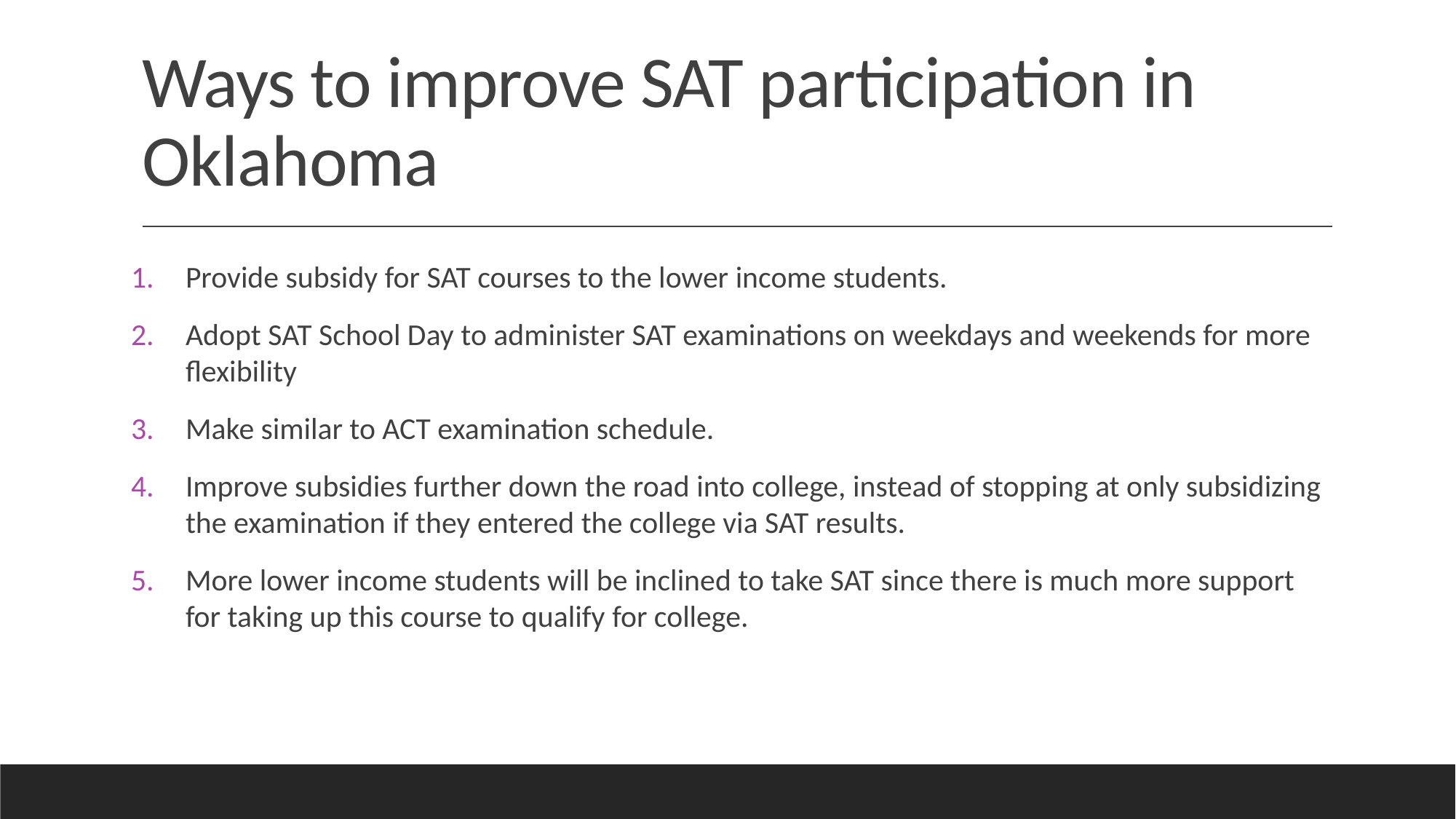

# Ways to improve SAT participation in Oklahoma
Provide subsidy for SAT courses to the lower income students.
Adopt SAT School Day to administer SAT examinations on weekdays and weekends for more flexibility
Make similar to ACT examination schedule.
Improve subsidies further down the road into college, instead of stopping at only subsidizing the examination if they entered the college via SAT results.
More lower income students will be inclined to take SAT since there is much more support for taking up this course to qualify for college.